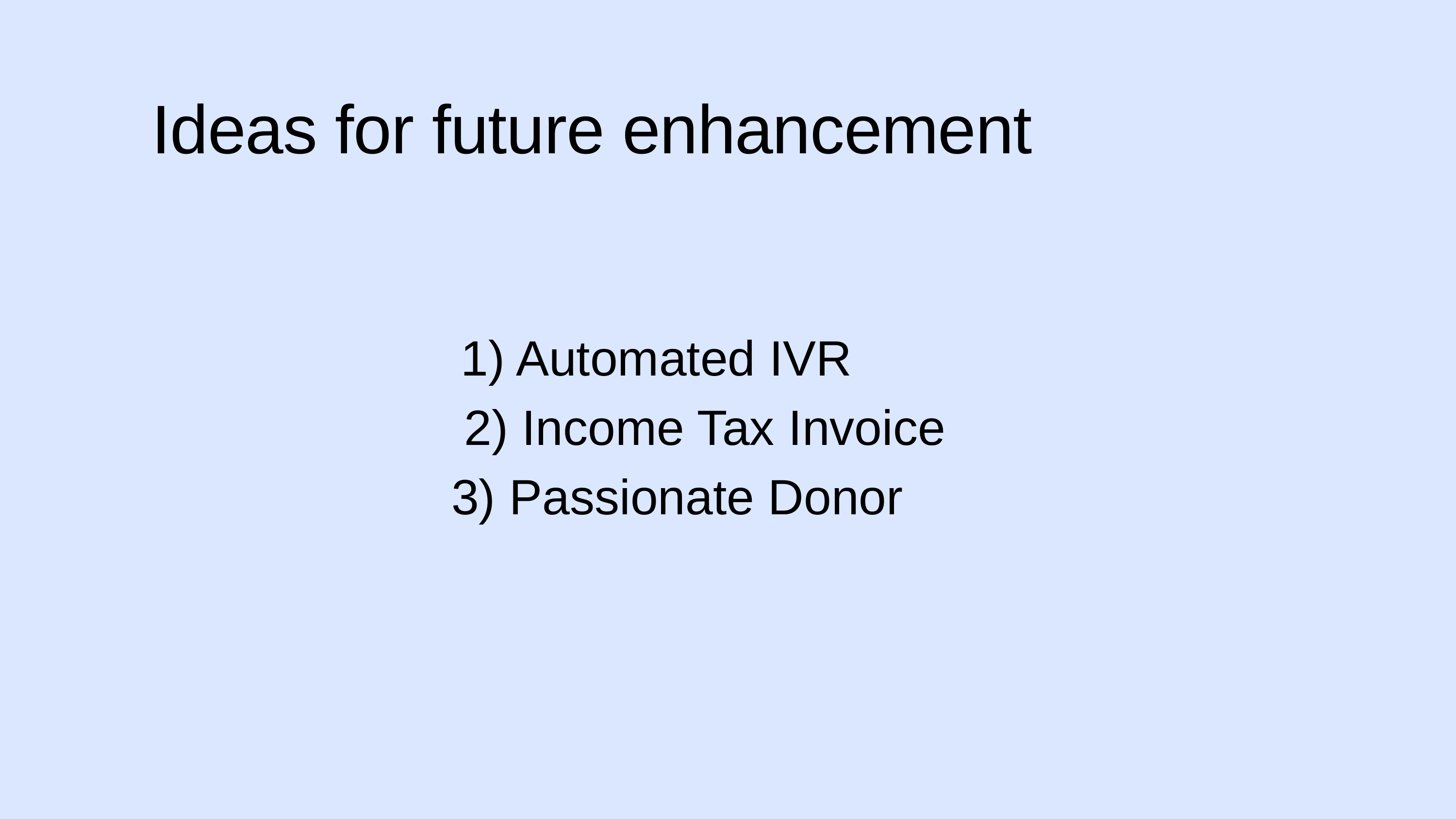

Ideas for future enhancement
1) Automated IVR
        2) Income Tax Invoice
  3) Passionate Donor